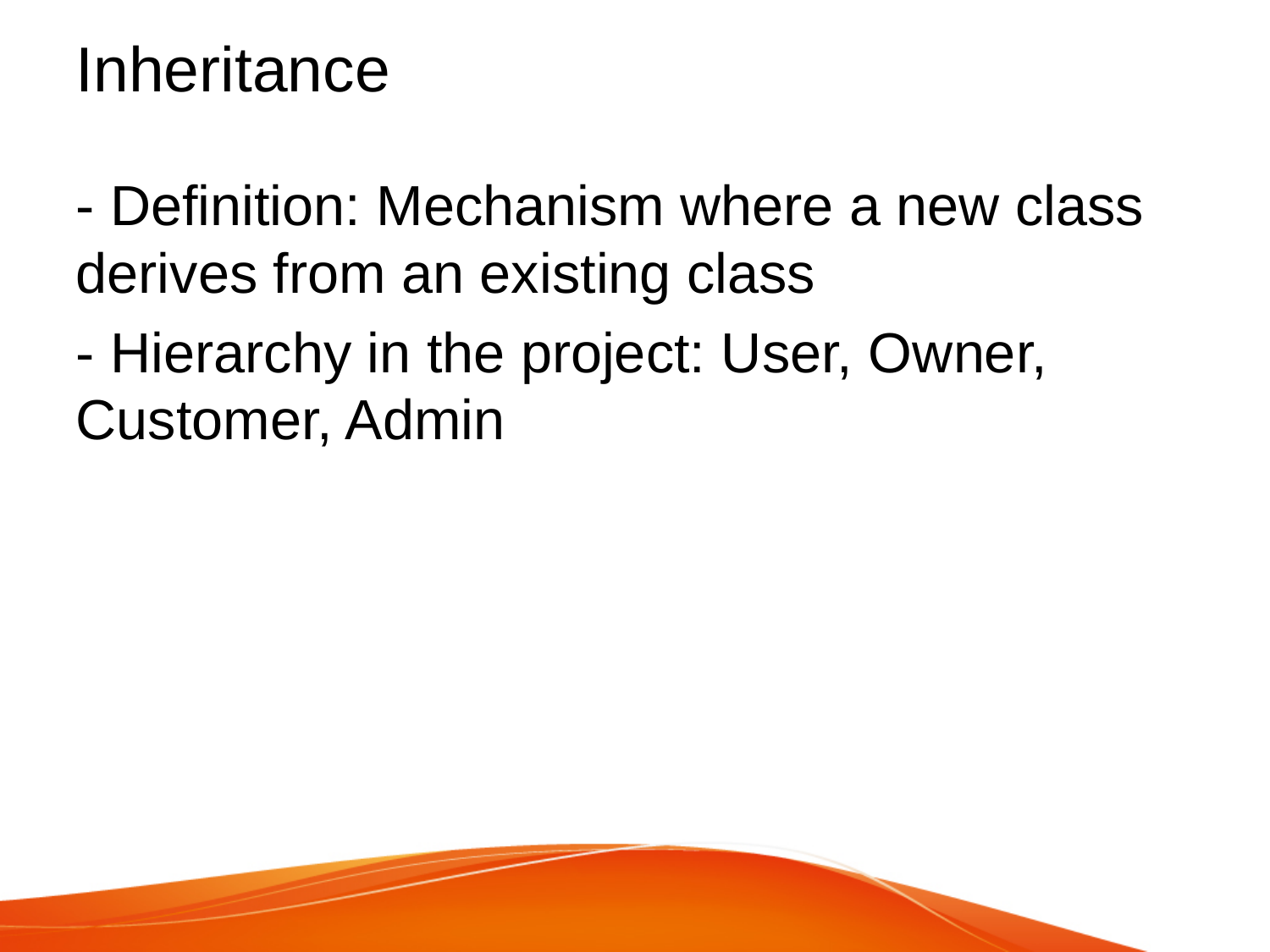

# Inheritance
- Definition: Mechanism where a new class derives from an existing class
- Hierarchy in the project: User, Owner, Customer, Admin

6